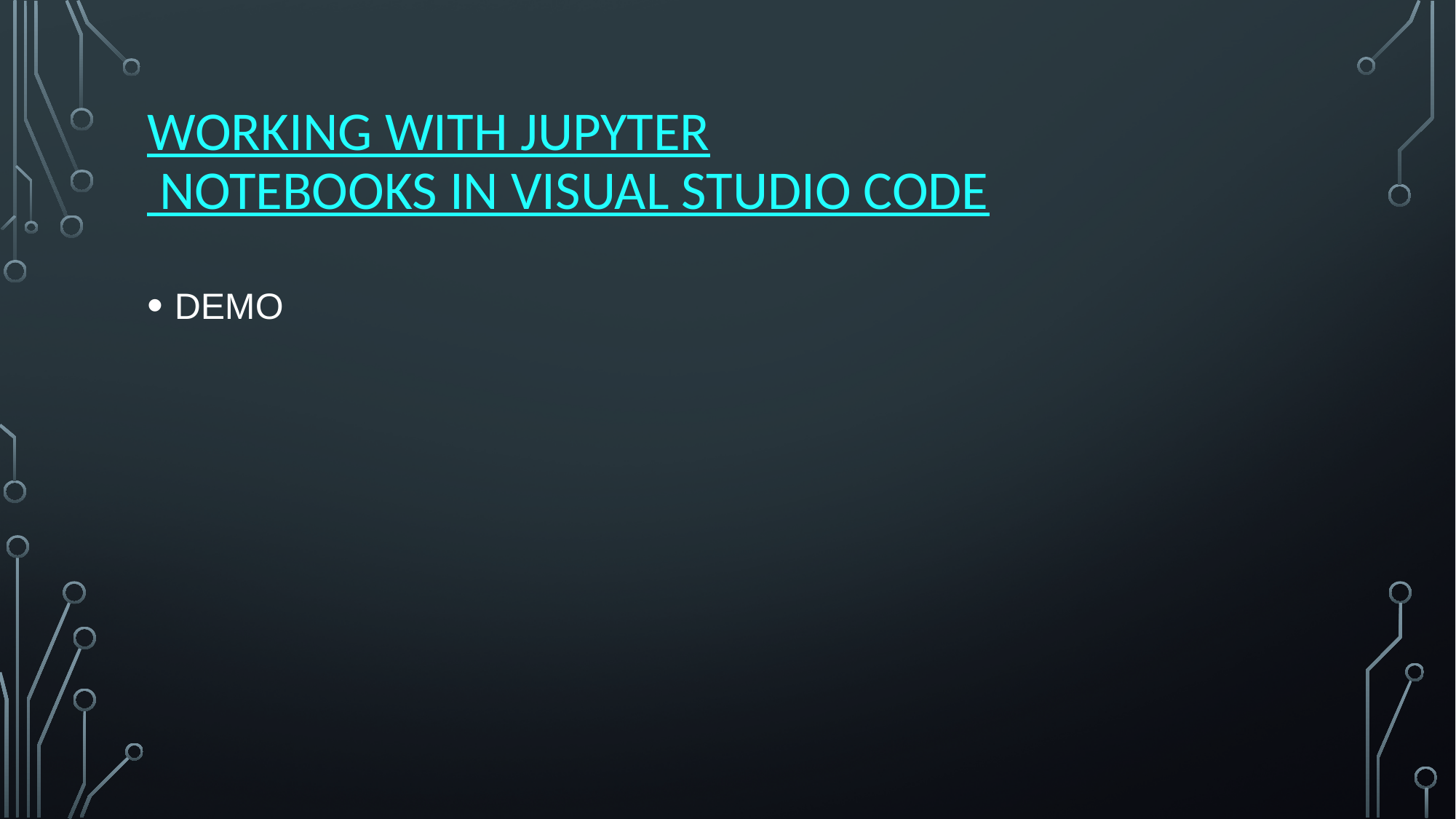

# Working with Jupyter Notebooks in Visual Studio Code
DEMO